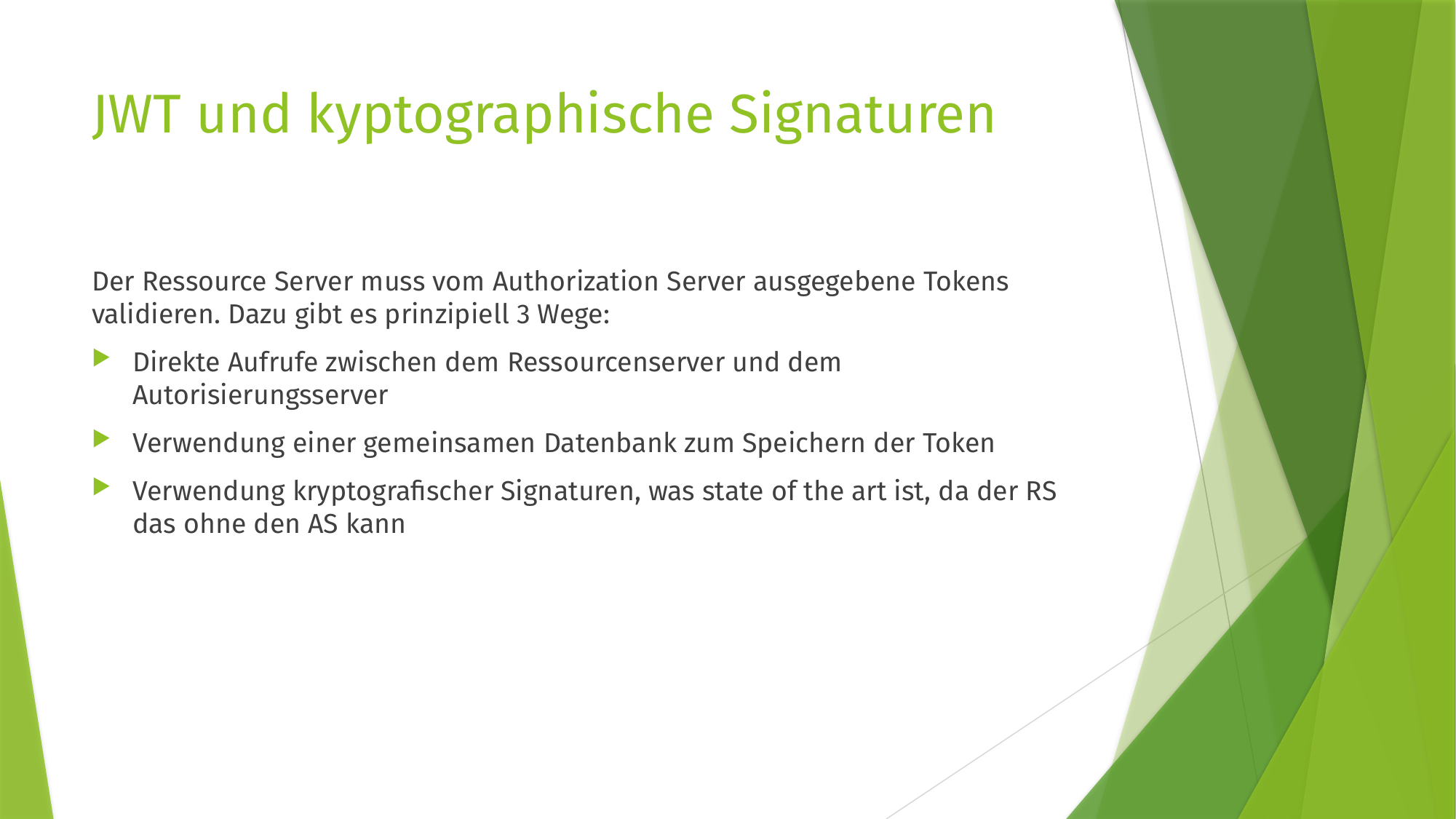

# JWT und kyptographische Signaturen
Der Ressource Server muss vom Authorization Server ausgegebene Tokens validieren. Dazu gibt es prinzipiell 3 Wege:
Direkte Aufrufe zwischen dem Ressourcenserver und dem Autorisierungsserver
Verwendung einer gemeinsamen Datenbank zum Speichern der Token
Verwendung kryptografischer Signaturen, was state of the art ist, da der RS das ohne den AS kann